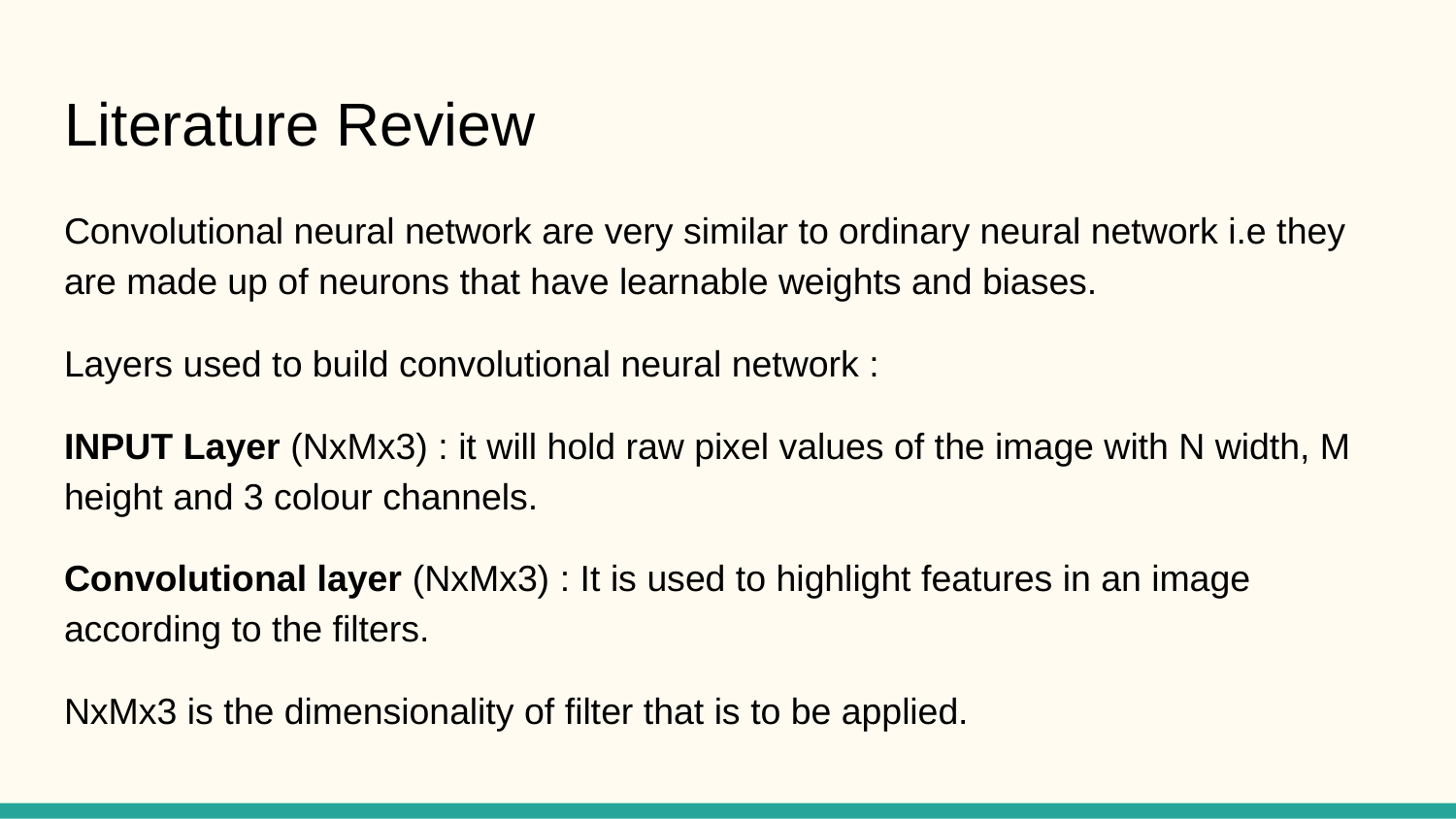

# Literature Review
Convolutional neural network are very similar to ordinary neural network i.e they are made up of neurons that have learnable weights and biases.
Layers used to build convolutional neural network :
INPUT Layer (NxMx3) : it will hold raw pixel values of the image with N width, M height and 3 colour channels.
Convolutional layer (NxMx3) : It is used to highlight features in an image according to the filters.
NxMx3 is the dimensionality of filter that is to be applied.